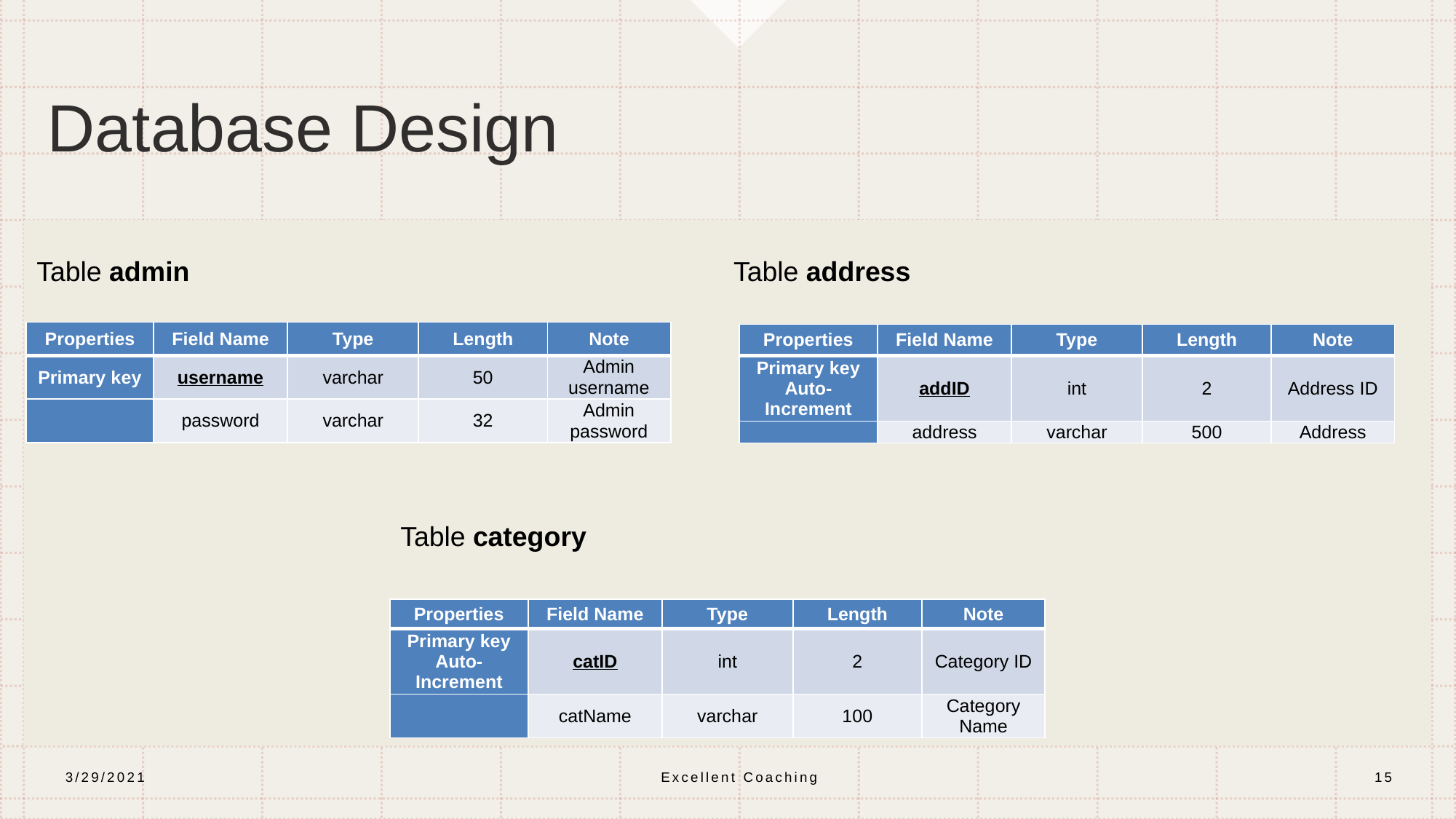

# Database Design
Table admin
Table address
| Properties | Field Name | Type | Length | Note |
| --- | --- | --- | --- | --- |
| Primary key | username | varchar | 50 | Admin username |
|  | password | varchar | 32 | Admin password |
| Properties | Field Name | Type | Length | Note |
| --- | --- | --- | --- | --- |
| Primary key Auto-Increment | addID | int | 2 | Address ID |
|  | address | varchar | 500 | Address |
Table category
| Properties | Field Name | Type | Length | Note |
| --- | --- | --- | --- | --- |
| Primary key Auto-Increment | catID | int | 2 | Category ID |
|  | catName | varchar | 100 | Category Name |
Excellent Coaching
3/29/2021
15